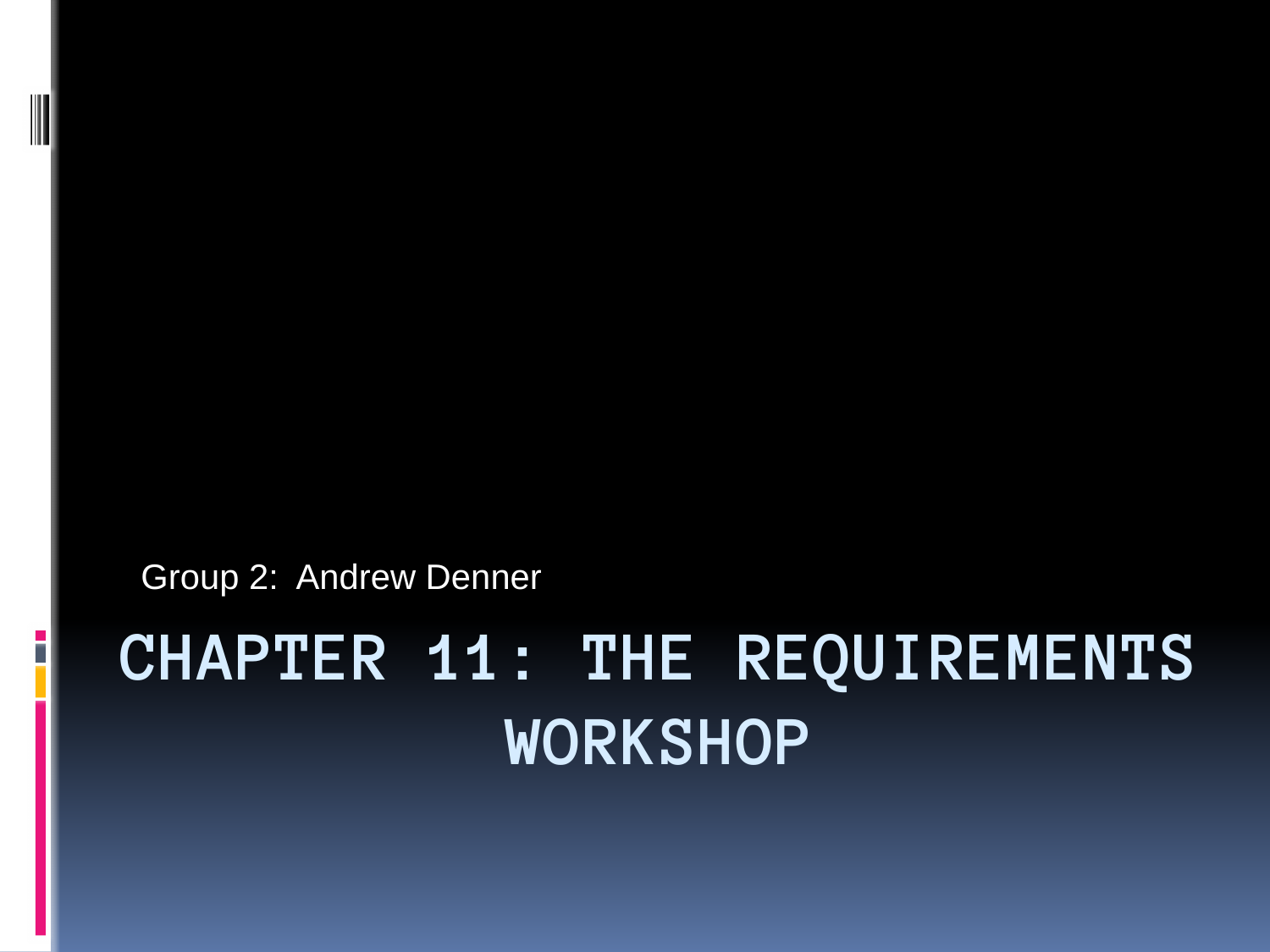

Group 2:  Andrew Denner
# Chapter 11: The requirements workshop